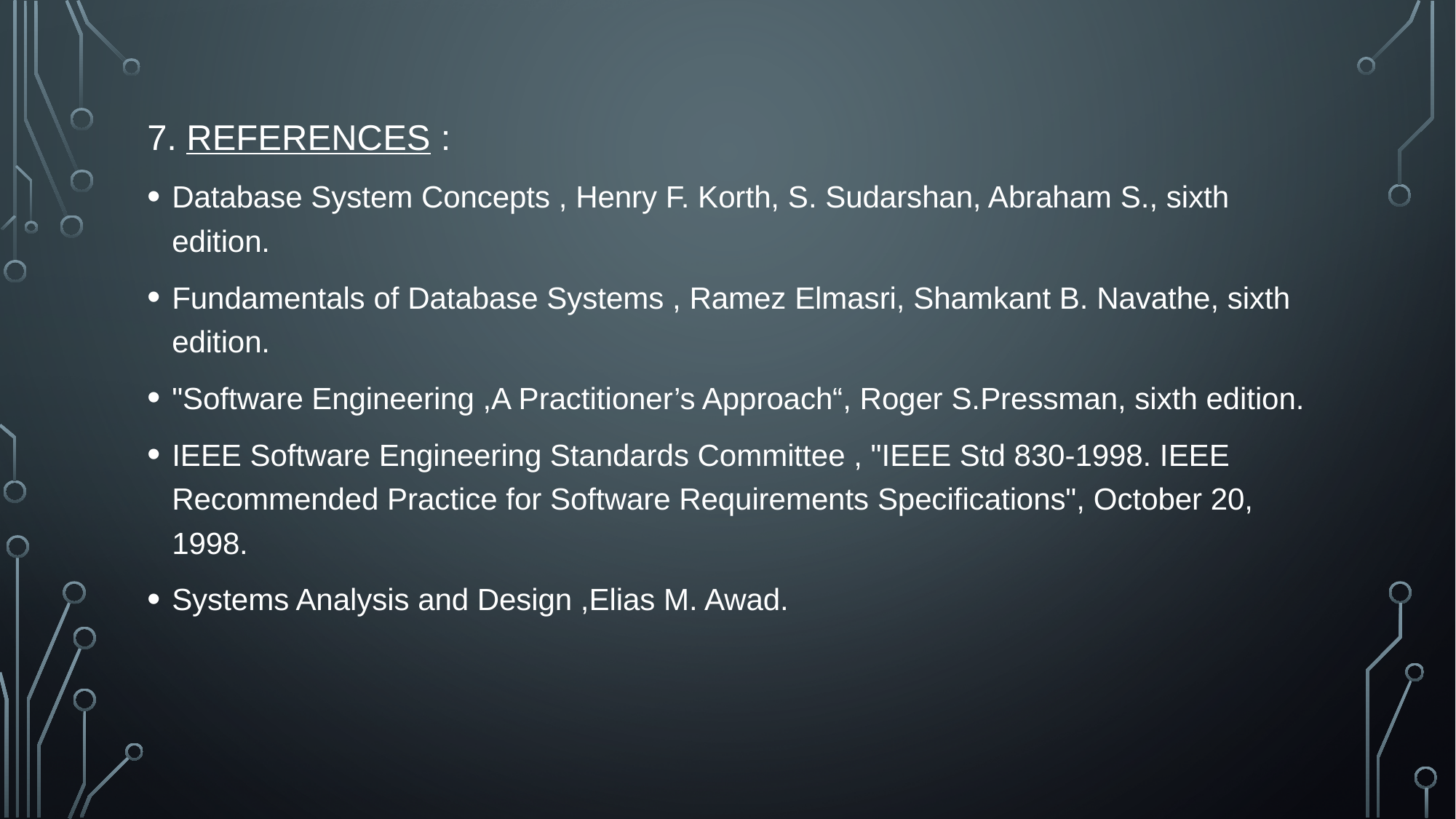

7. REFERENCES :
Database System Concepts , Henry F. Korth, S. Sudarshan, Abraham S., sixth edition.
Fundamentals of Database Systems , Ramez Elmasri, Shamkant B. Navathe, sixth edition.
"Software Engineering ,A Practitioner’s Approach“, Roger S.Pressman, sixth edition.
IEEE Software Engineering Standards Committee , "IEEE Std 830-1998. IEEE Recommended Practice for Software Requirements Specifications", October 20, 1998.
Systems Analysis and Design ,Elias M. Awad.